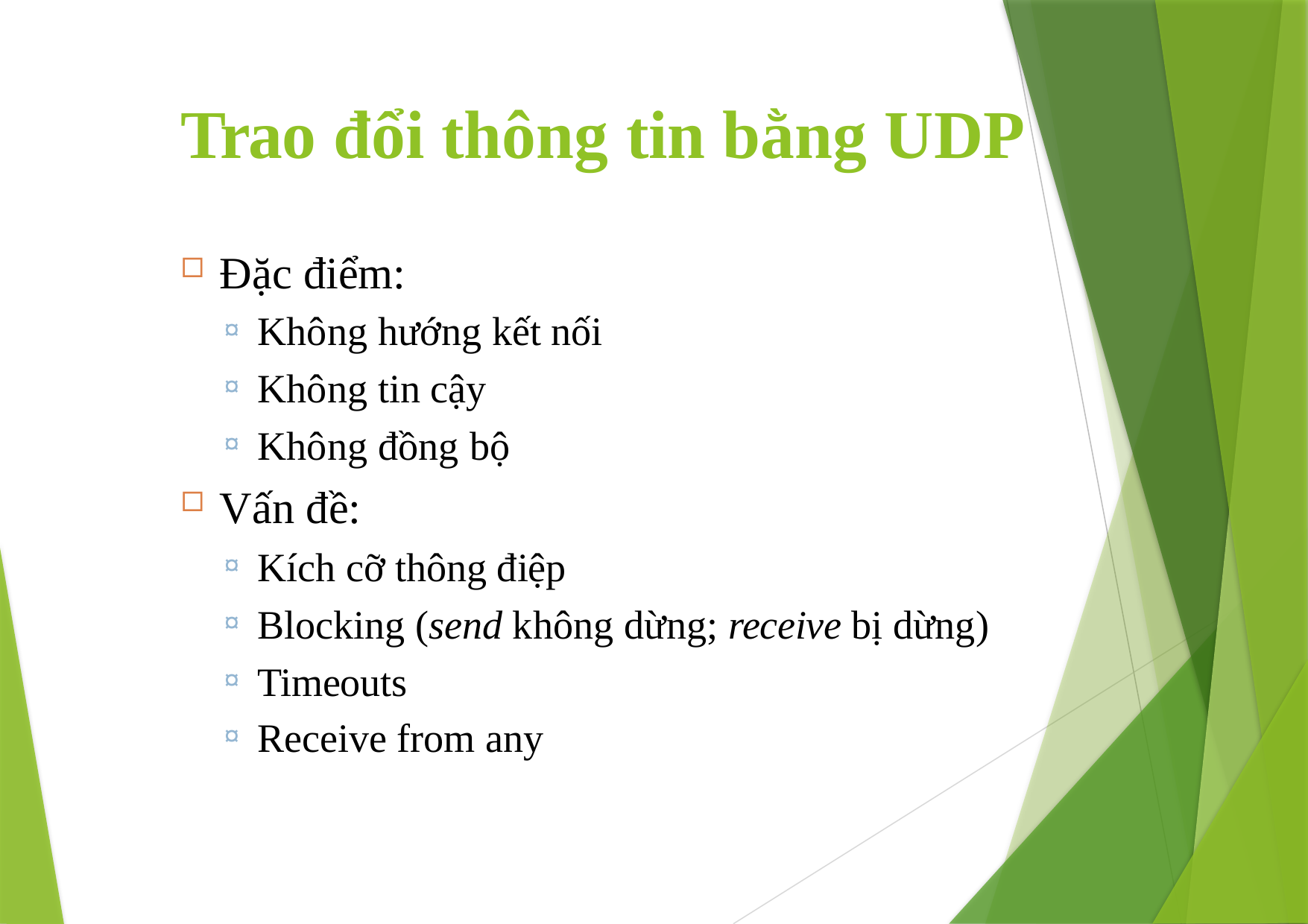

# Trao đổi thông tin bằng UDP
Đặc điểm:
Không hướng kết nối
Không tin cậy
Không đồng bộ
Vấn đề:
Kích cỡ thông điệp
Blocking (send không dừng; receive bị dừng)
Timeouts
Receive from any